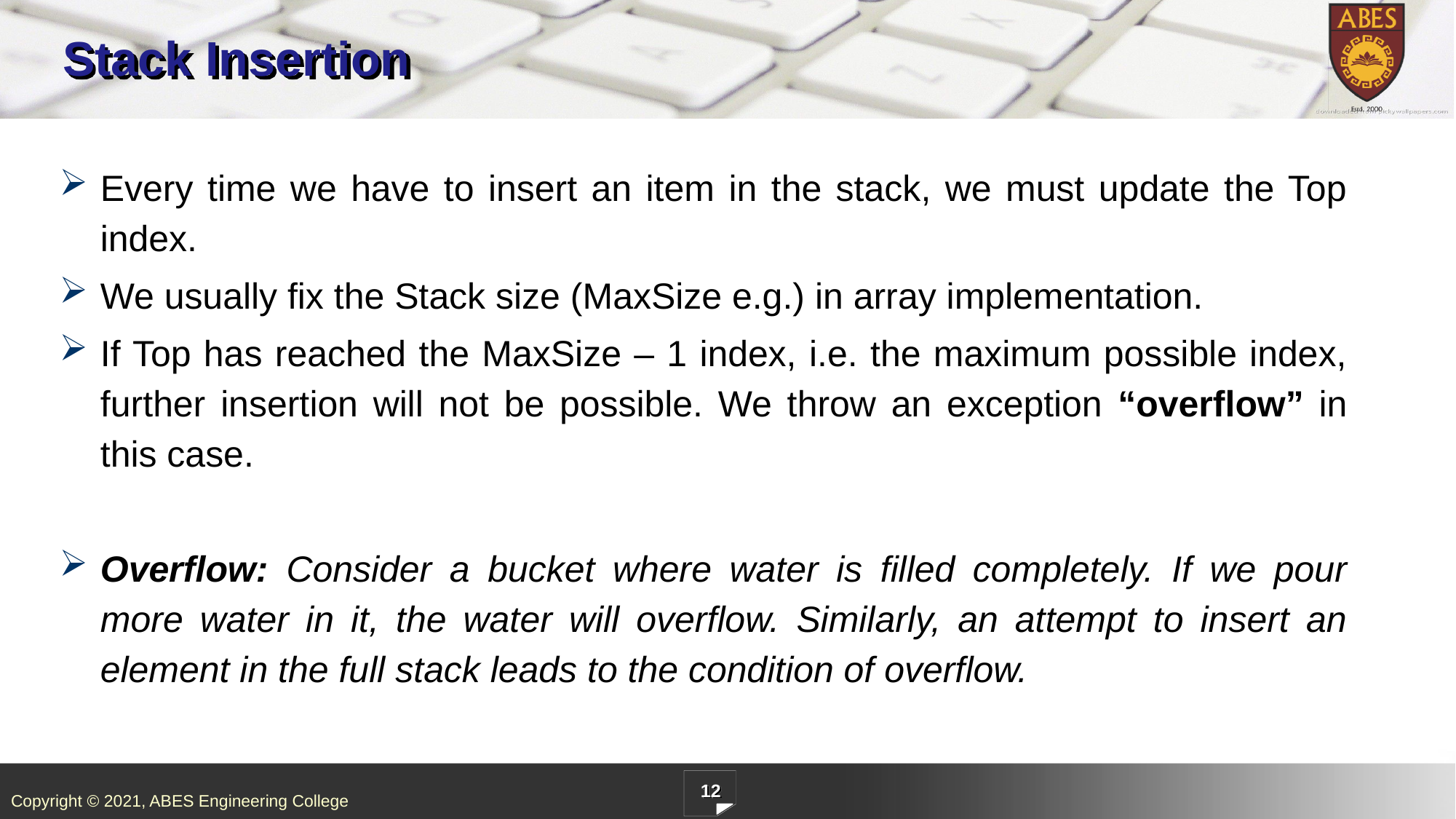

# Stack Insertion
Every time we have to insert an item in the stack, we must update the Top index.
We usually fix the Stack size (MaxSize e.g.) in array implementation.
If Top has reached the MaxSize – 1 index, i.e. the maximum possible index, further insertion will not be possible. We throw an exception “overflow” in this case.

Overflow: Consider a bucket where water is filled completely. If we pour more water in it, the water will overflow. Similarly, an attempt to insert an element in the full stack leads to the condition of overflow.

12